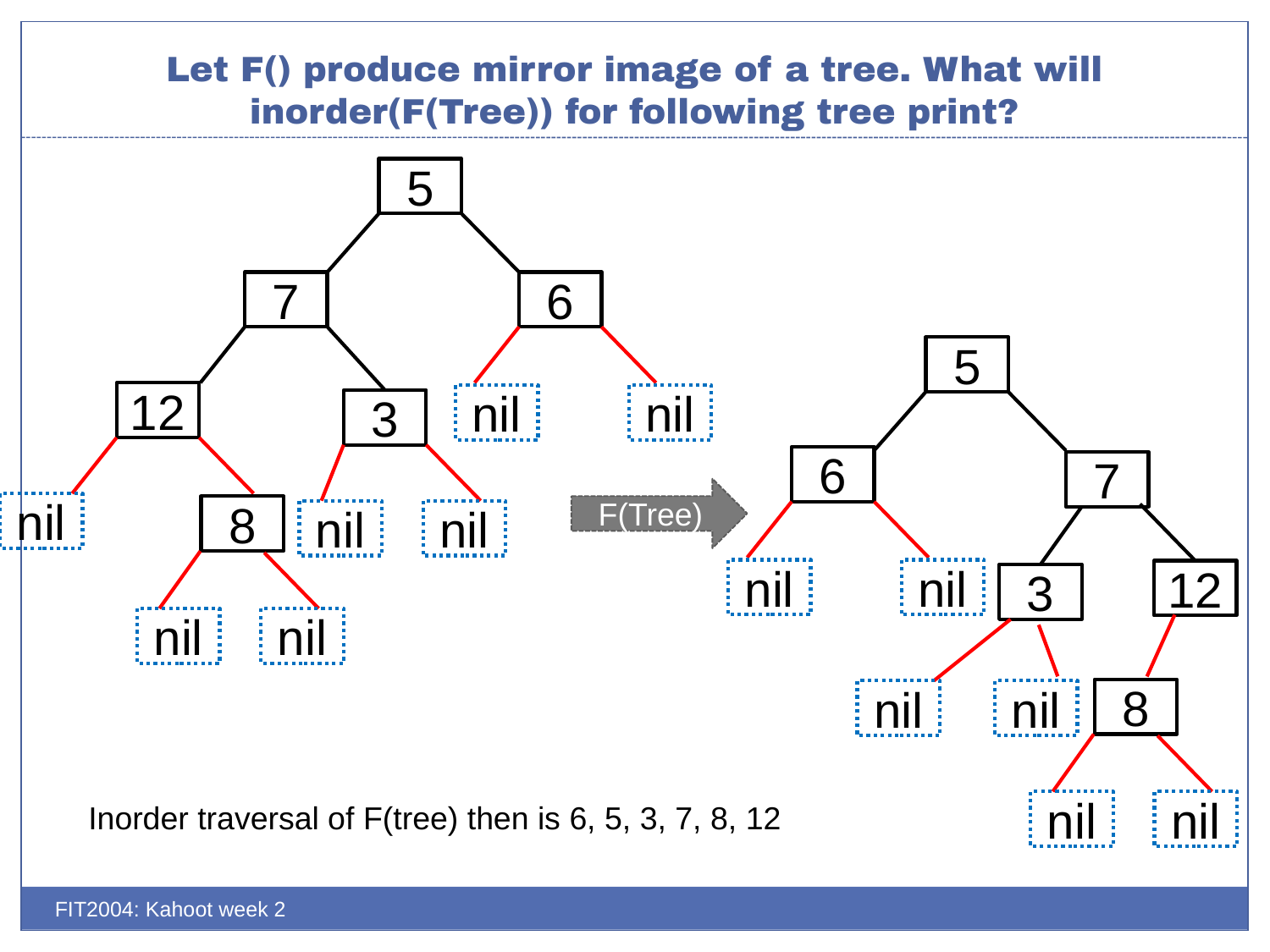

# Let F() produce mirror image of a tree. What will inorder(F(Tree)) for following tree print?
5
7
6
12
nil
nil
3
nil
8
nil
nil
nil
nil
5
6
7
F(Tree)
nil
nil
12
3
8
nil
nil
Inorder traversal of F(tree) then is 6, 5, 3, 7, 8, 12
nil
nil
FIT2004: Kahoot week 2